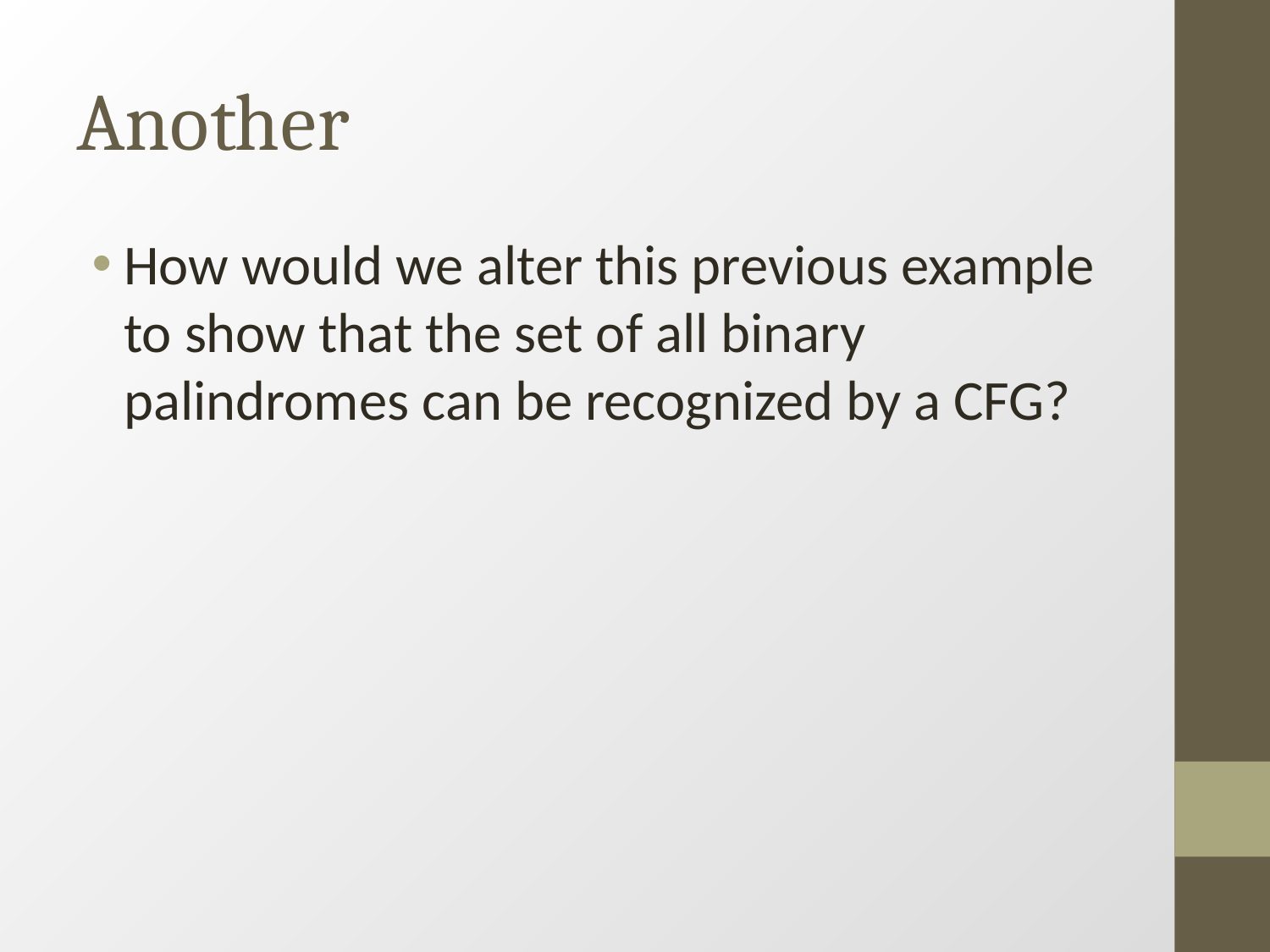

Another
How would we alter this previous example to show that the set of all binary palindromes can be recognized by a CFG?